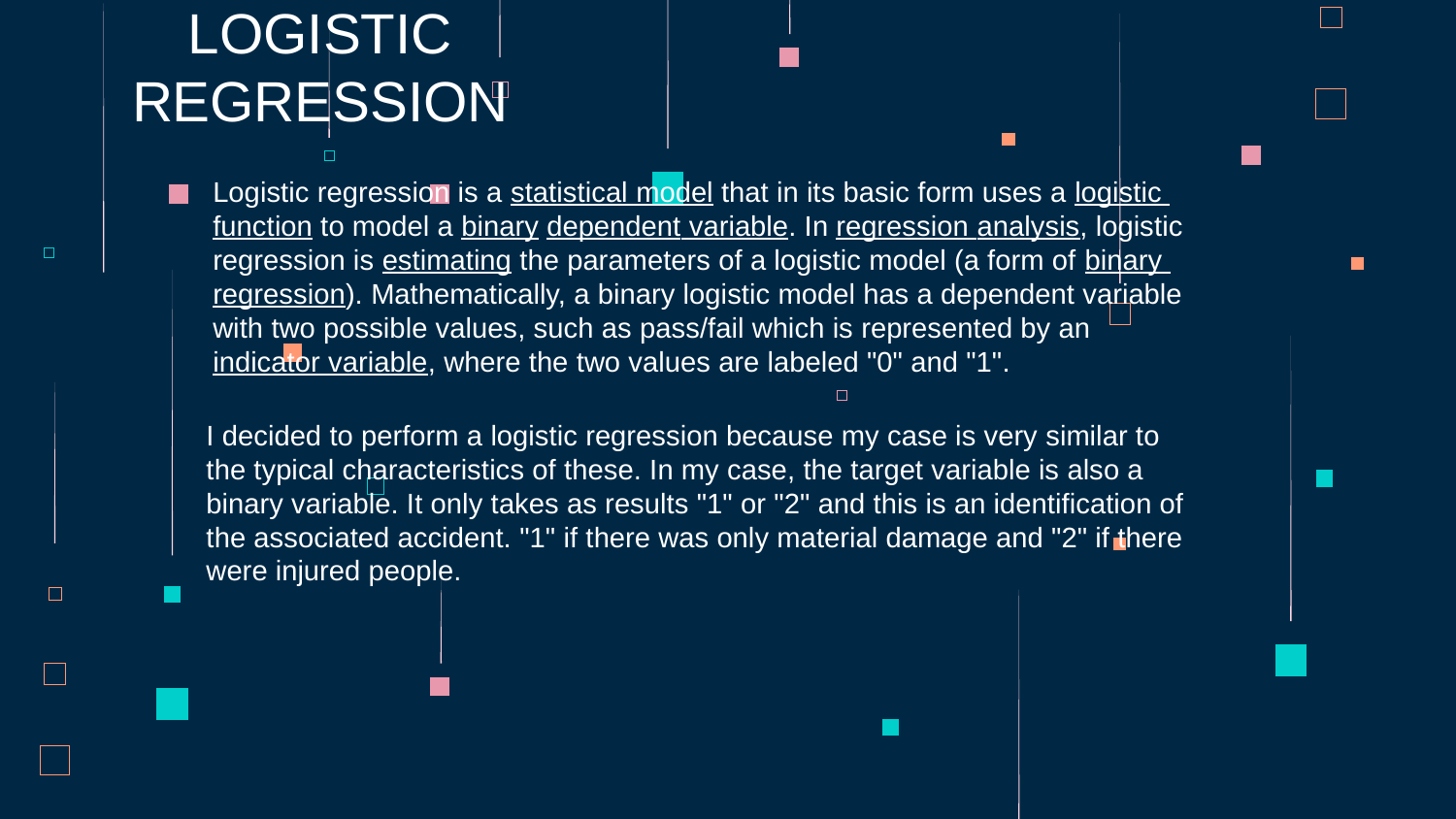

# LOGISTIC REGRESSION
Logistic regression is a statistical model that in its basic form uses a logistic function to model a binary dependent variable. In regression analysis, logistic regression is estimating the parameters of a logistic model (a form of binary regression). Mathematically, a binary logistic model has a dependent variable with two possible values, such as pass/fail which is represented by an indicator variable, where the two values are labeled "0" and "1".
I decided to perform a logistic regression because my case is very similar to the typical characteristics of these. In my case, the target variable is also a binary variable. It only takes as results "1" or "2" and this is an identification of the associated accident. "1" if there was only material damage and "2" if there were injured people.